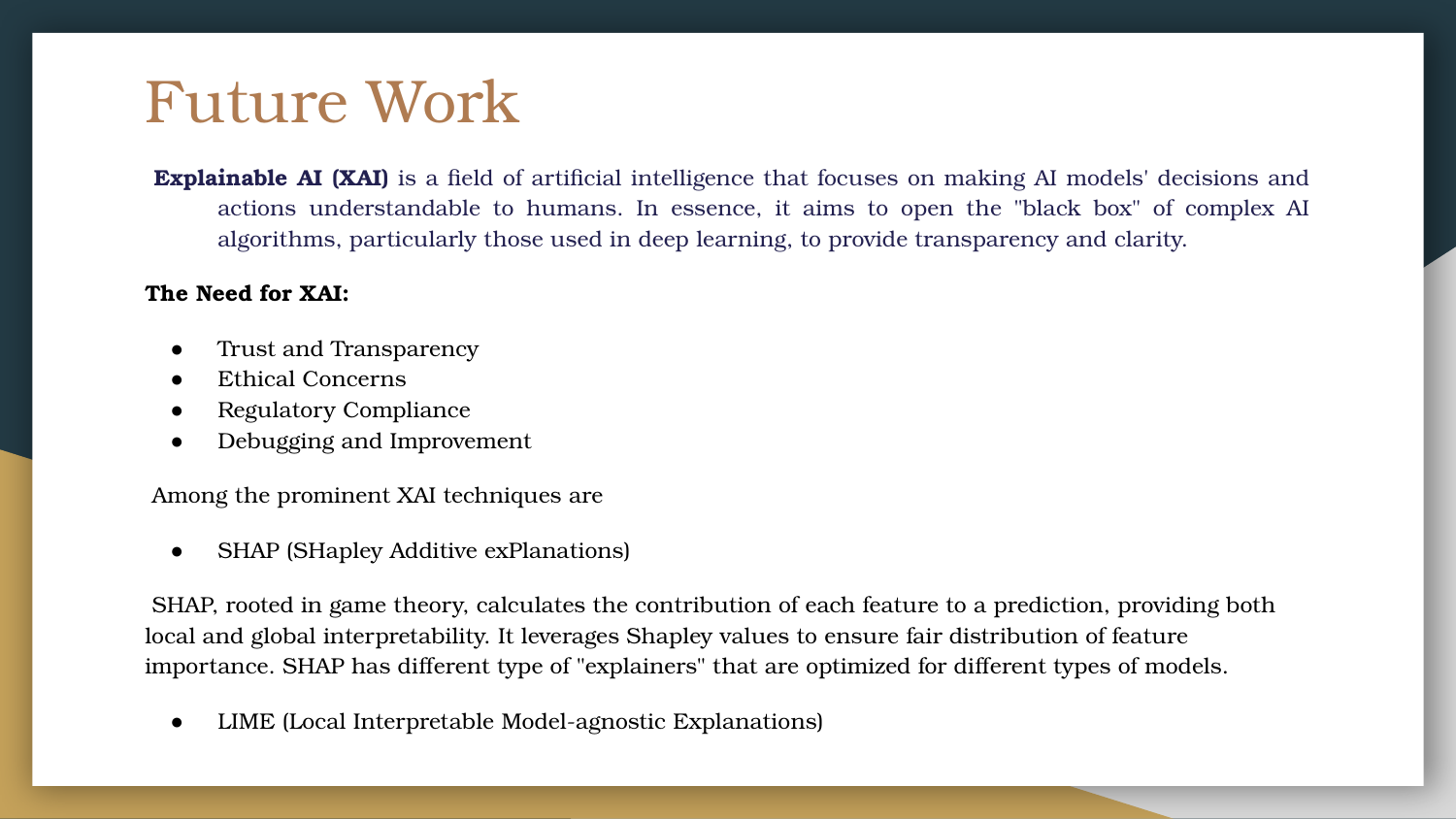

# Future Work
Explainable AI (XAI) is a field of artificial intelligence that focuses on making AI models' decisions and actions understandable to humans. In essence, it aims to open the "black box" of complex AI algorithms, particularly those used in deep learning, to provide transparency and clarity.
The Need for XAI:
Trust and Transparency
Ethical Concerns
Regulatory Compliance
Debugging and Improvement
 Among the prominent XAI techniques are
SHAP (SHapley Additive exPlanations)
 SHAP, rooted in game theory, calculates the contribution of each feature to a prediction, providing both local and global interpretability. It leverages Shapley values to ensure fair distribution of feature importance. SHAP has different type of "explainers" that are optimized for different types of models.
LIME (Local Interpretable Model-agnostic Explanations)